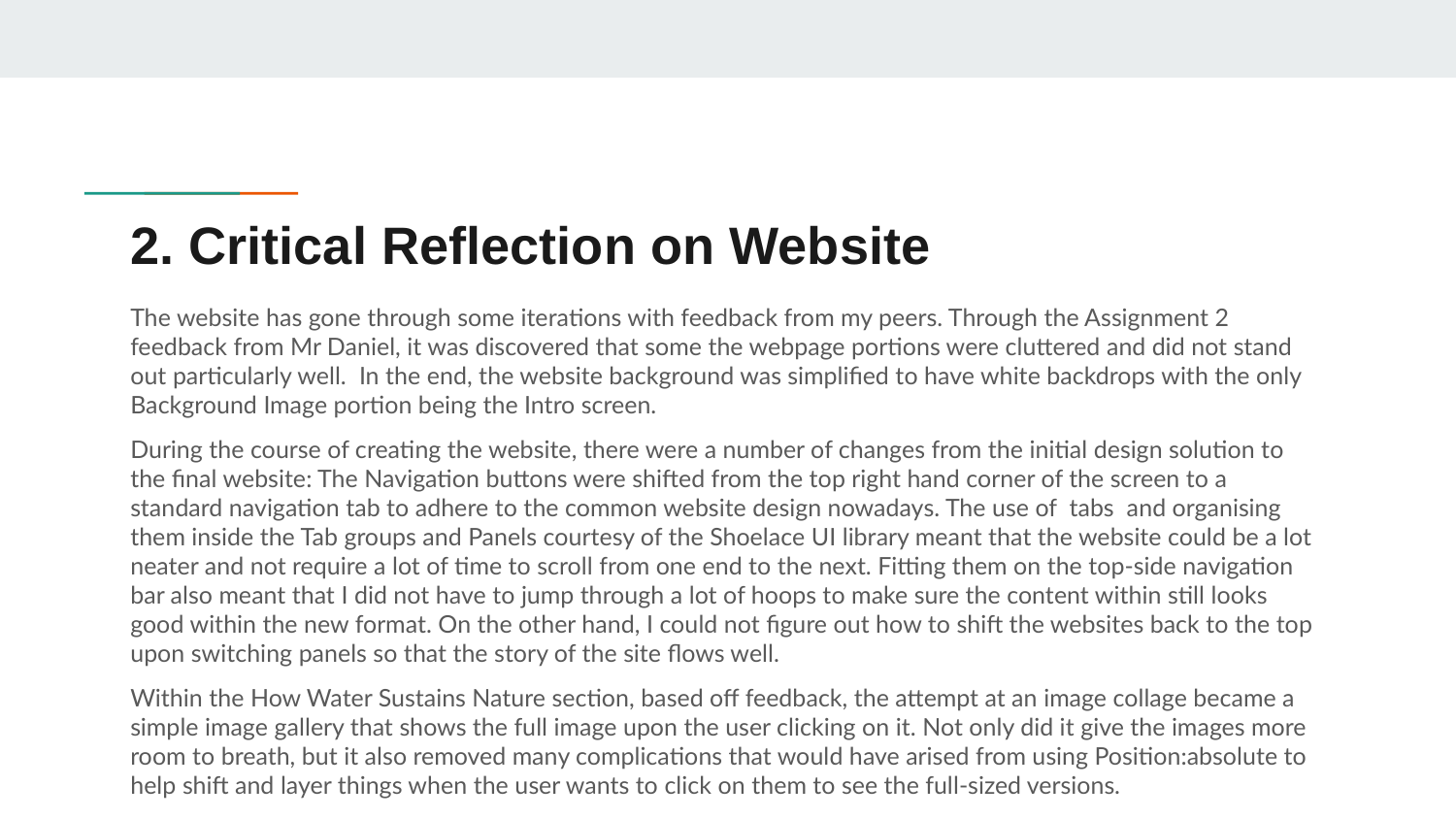

# 2. Critical Reflection on Website
The website has gone through some iterations with feedback from my peers. Through the Assignment 2 feedback from Mr Daniel, it was discovered that some the webpage portions were cluttered and did not stand out particularly well.  In the end, the website background was simplified to have white backdrops with the only Background Image portion being the Intro screen.
During the course of creating the website, there were a number of changes from the initial design solution to the final website: The Navigation buttons were shifted from the top right hand corner of the screen to a standard navigation tab to adhere to the common website design nowadays. The use of  tabs  and organising them inside the Tab groups and Panels courtesy of the Shoelace UI library meant that the website could be a lot neater and not require a lot of time to scroll from one end to the next. Fitting them on the top-side navigation bar also meant that I did not have to jump through a lot of hoops to make sure the content within still looks good within the new format. On the other hand, I could not figure out how to shift the websites back to the top upon switching panels so that the story of the site flows well.
Within the How Water Sustains Nature section, based off feedback, the attempt at an image collage became a simple image gallery that shows the full image upon the user clicking on it. Not only did it give the images more room to breath, but it also removed many complications that would have arised from using Position:absolute to help shift and layer things when the user wants to click on them to see the full-sized versions.